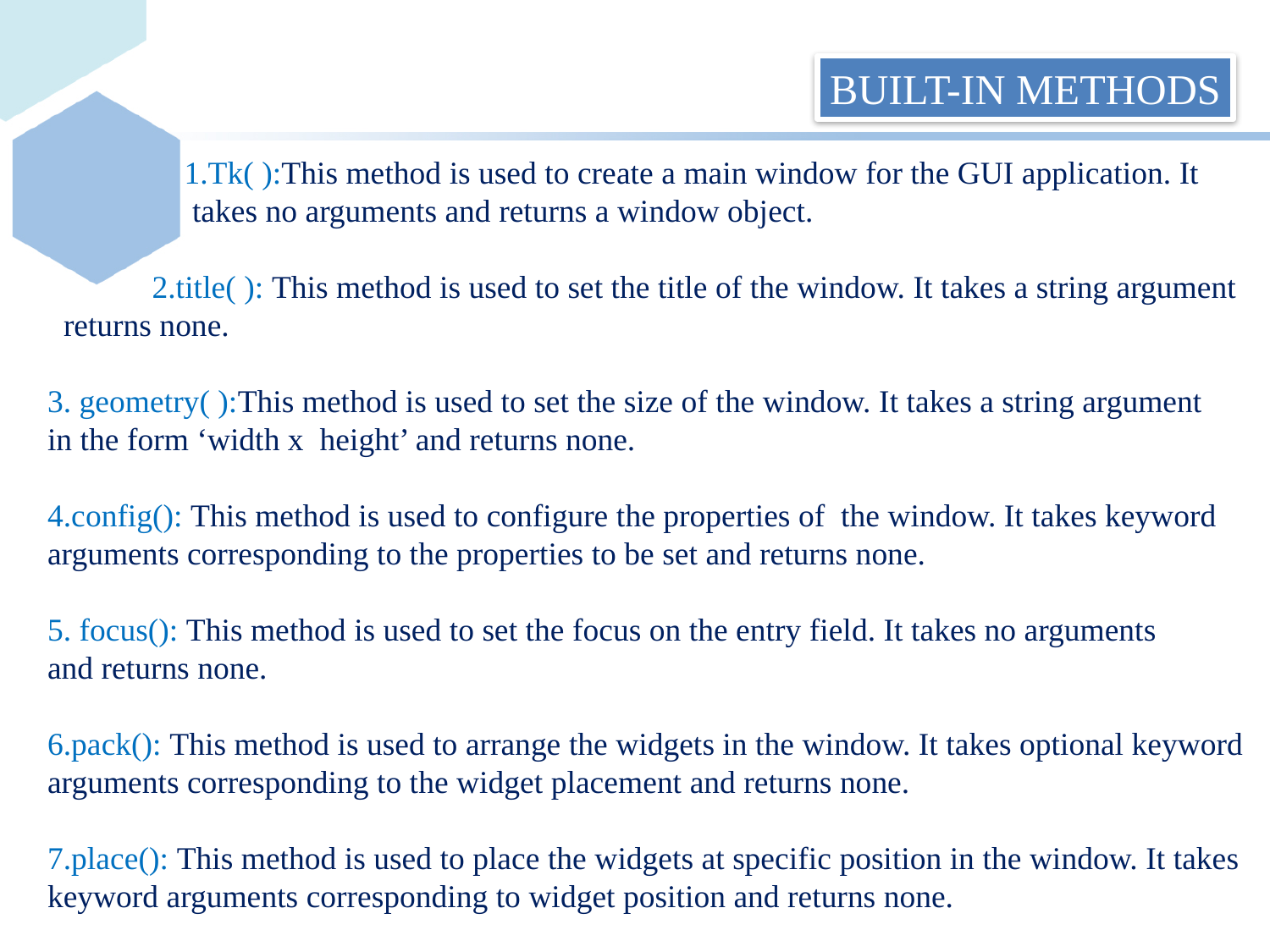

BUILT-IN METHODS
                 1.Tk( ):This method is used to create a main window for the GUI application. It
                  takes no arguments and returns a window object.

             2.title( ): This method is used to set the title of the window. It takes a string argument
  returns none.

3. geometry( ):This method is used to set the size of the window. It takes a string argument
in the form ‘width x  height’ and returns none.

4.config(): This method is used to configure the properties of  the window. It takes keyword
arguments corresponding to the properties to be set and returns none.

5. focus(): This method is used to set the focus on the entry field. It takes no arguments
and returns none.

6.pack(): This method is used to arrange the widgets in the window. It takes optional keyword
arguments corresponding to the widget placement and returns none.

7.place(): This method is used to place the widgets at specific position in the window. It takes
keyword arguments corresponding to widget position and returns none.